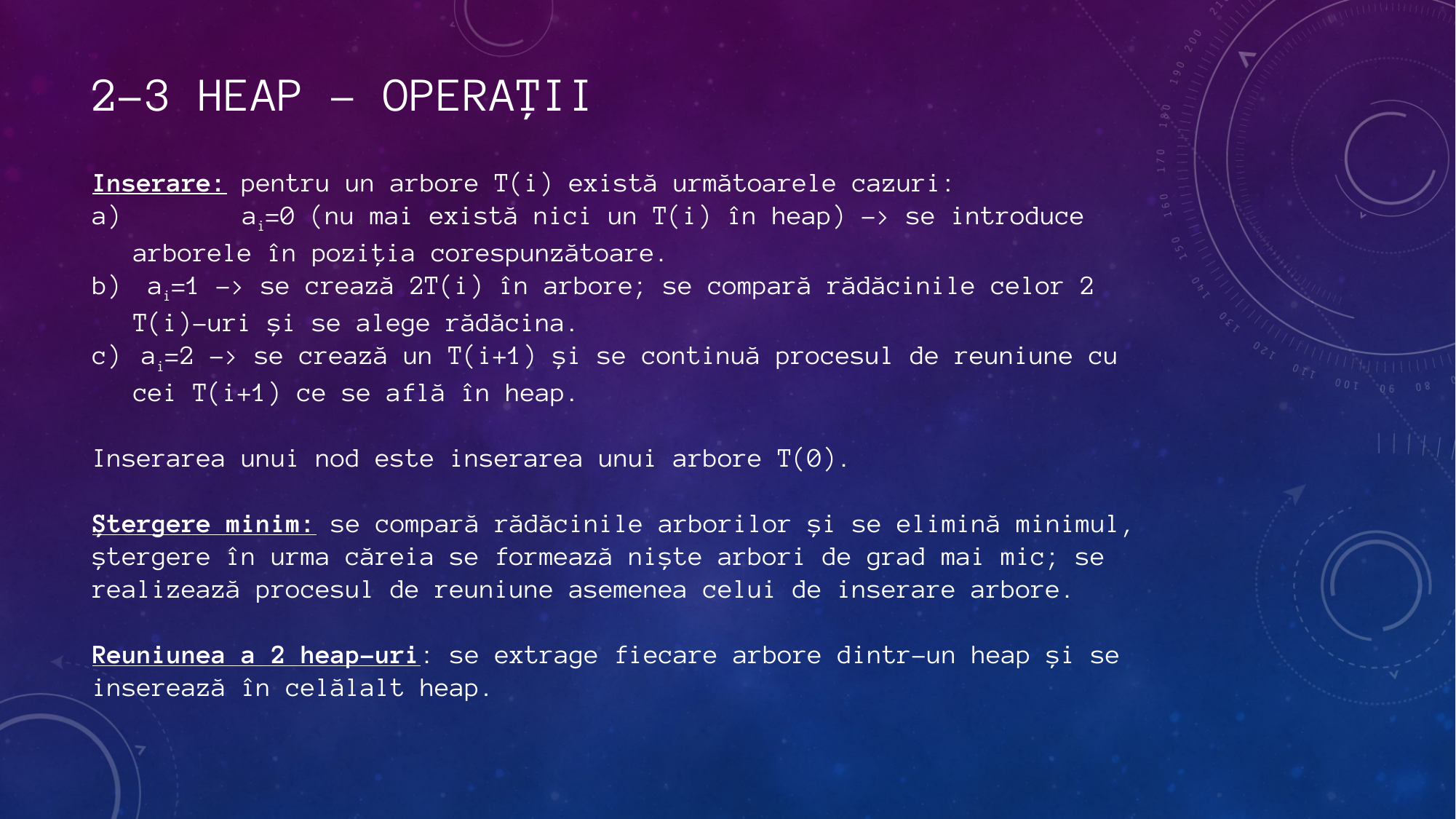

# 2-3 heap – Operații
Inserare: pentru un arbore T(i) există următoarele cazuri:
	ai=0 (nu mai există nici un T(i) în heap) -> se introduce arborele în poziția corespunzătoare.
 ai=1 -> se crează 2T(i) în arbore; se compară rădăcinile celor 2 T(i)-uri și se alege rădăcina.
 ai=2 -> se crează un T(i+1) și se continuă procesul de reuniune cu cei T(i+1) ce se află în heap.

Inserarea unui nod este inserarea unui arbore T(0).

Ștergere minim: se compară rădăcinile arborilor și se elimină minimul, ștergere în urma căreia se formează niște arbori de grad mai mic; se realizează procesul de reuniune asemenea celui de inserare arbore.

Reuniunea a 2 heap-uri: se extrage fiecare arbore dintr-un heap și se inserează în celălalt heap.